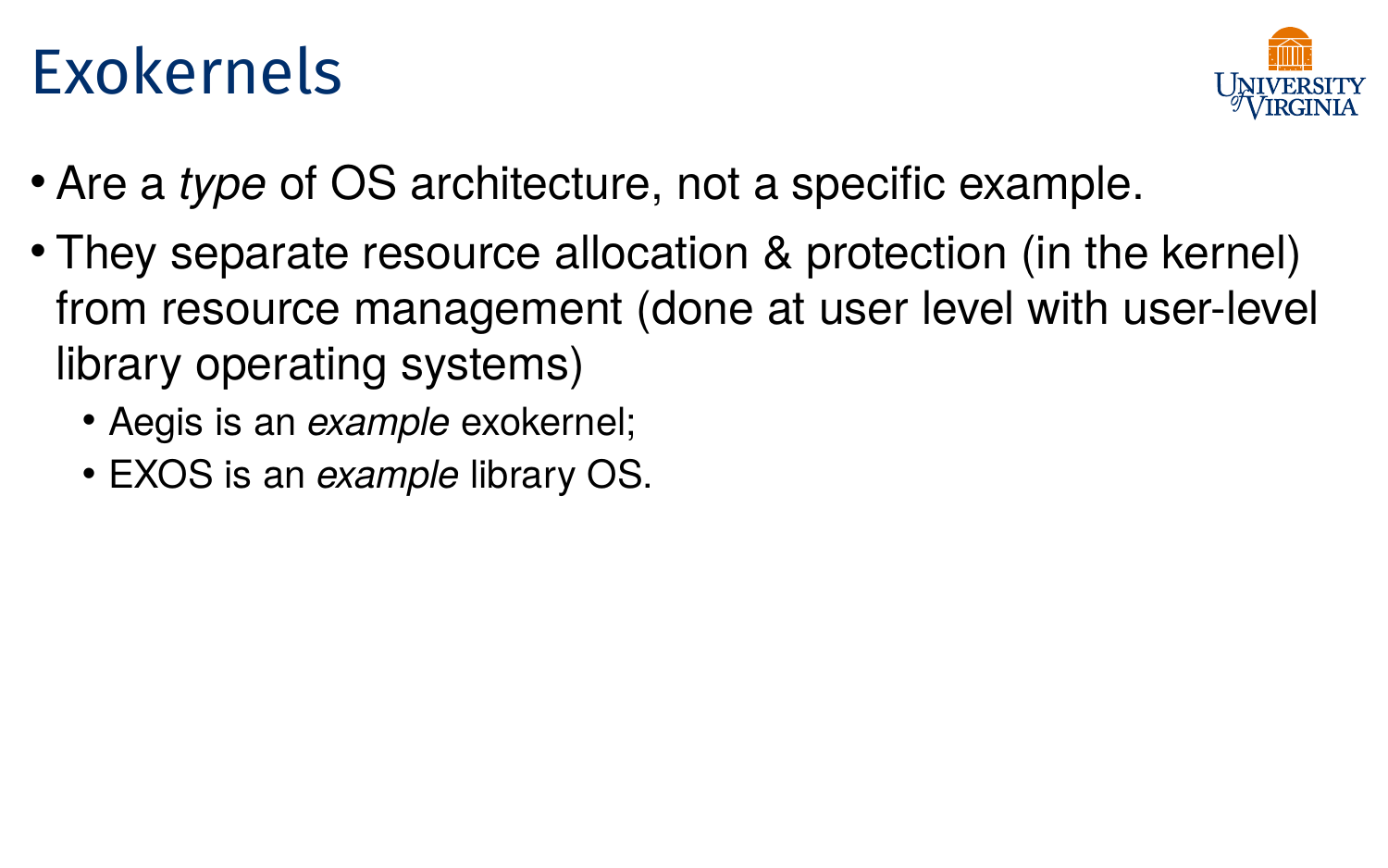

# Exokernels
Are a type of OS architecture, not a specific example.
They separate resource allocation & protection (in the kernel) from resource management (done at user level with user-level library operating systems)
Aegis is an example exokernel;
EXOS is an example library OS.